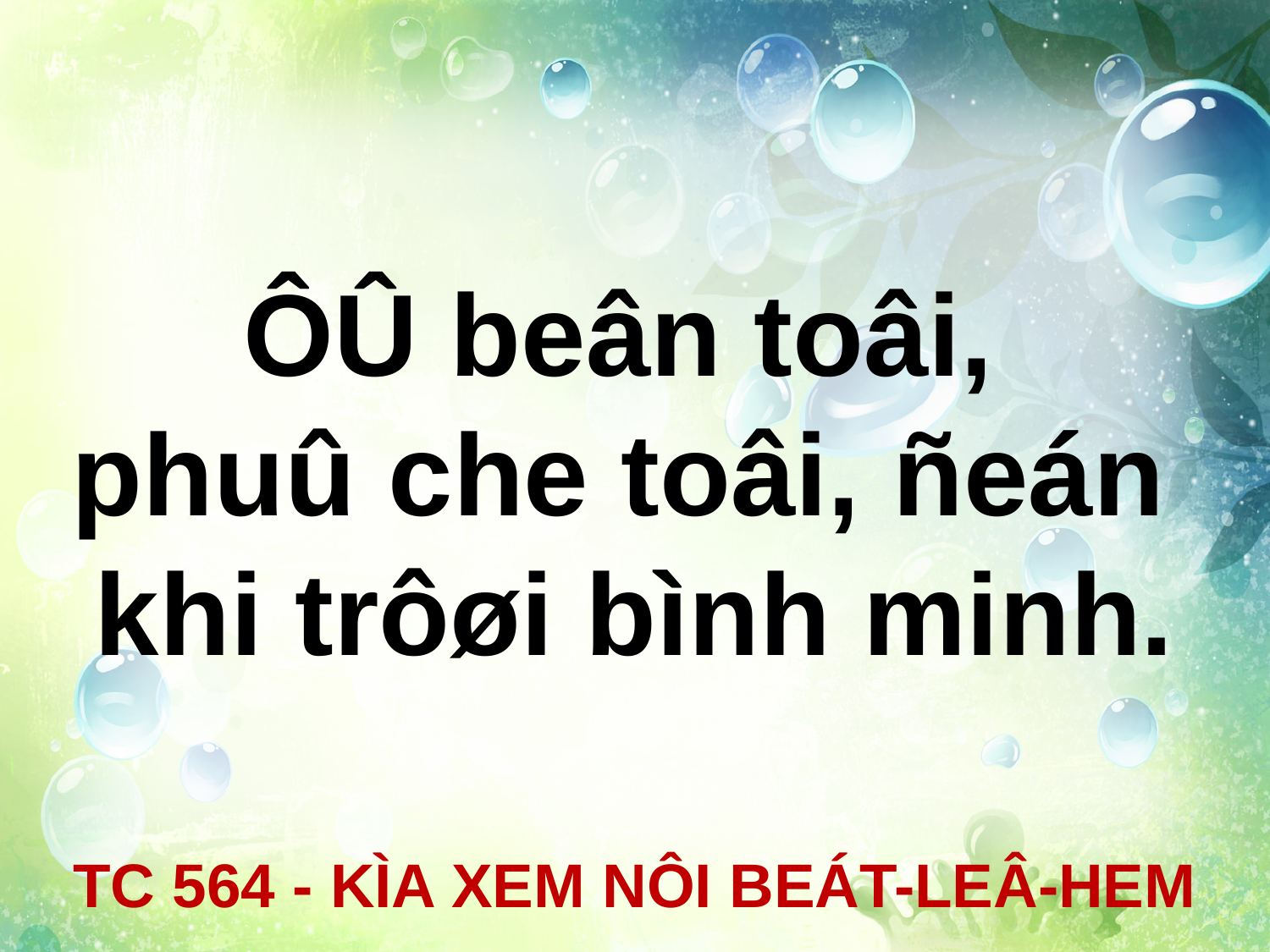

ÔÛ beân toâi,
phuû che toâi, ñeán
khi trôøi bình minh.
TC 564 - KÌA XEM NÔI BEÁT-LEÂ-HEM